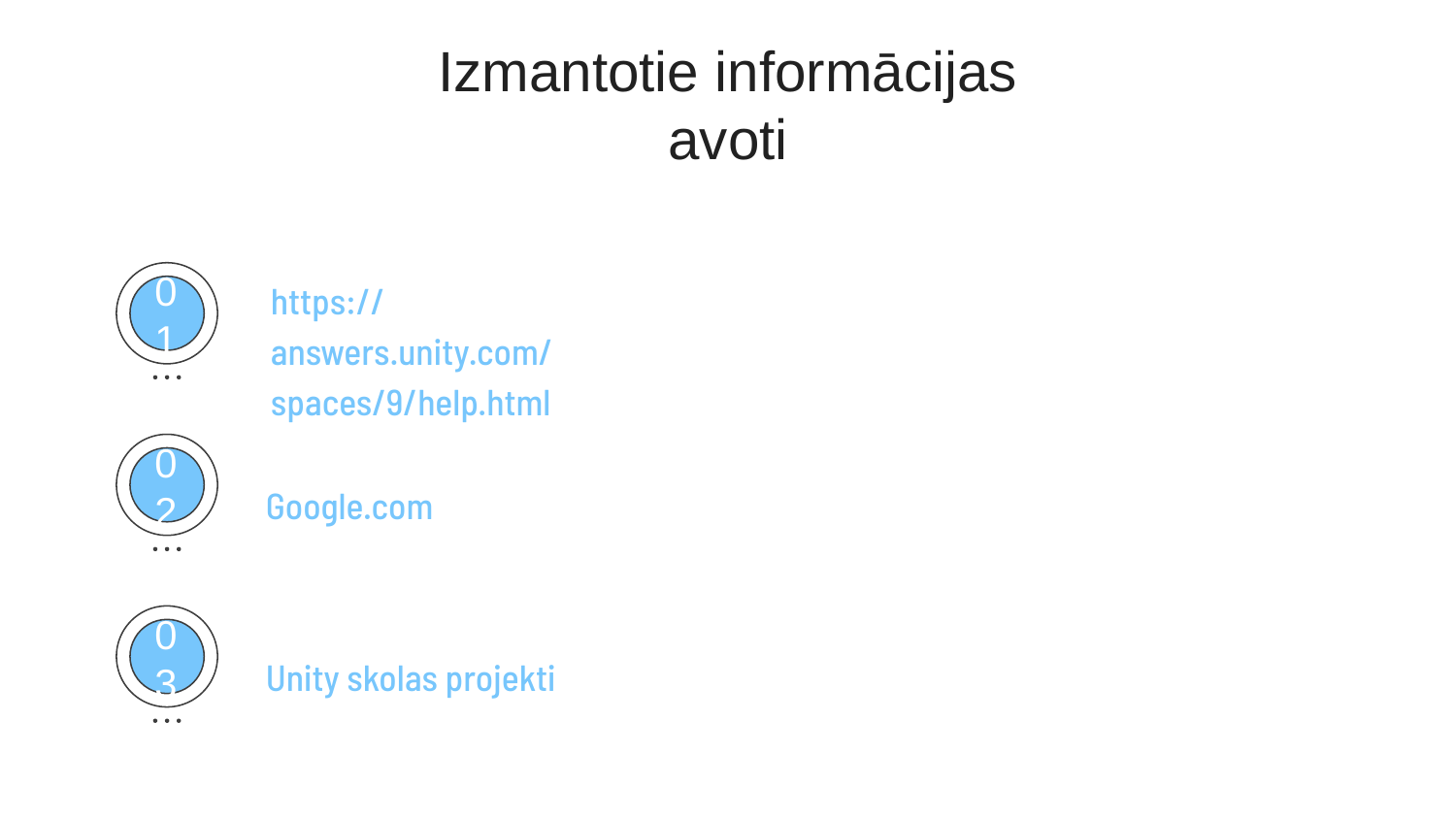

# Izmantotie informācijas avoti
https://answers.unity.com/spaces/9/help.html

01

02
Google.com

03
Unity skolas projekti